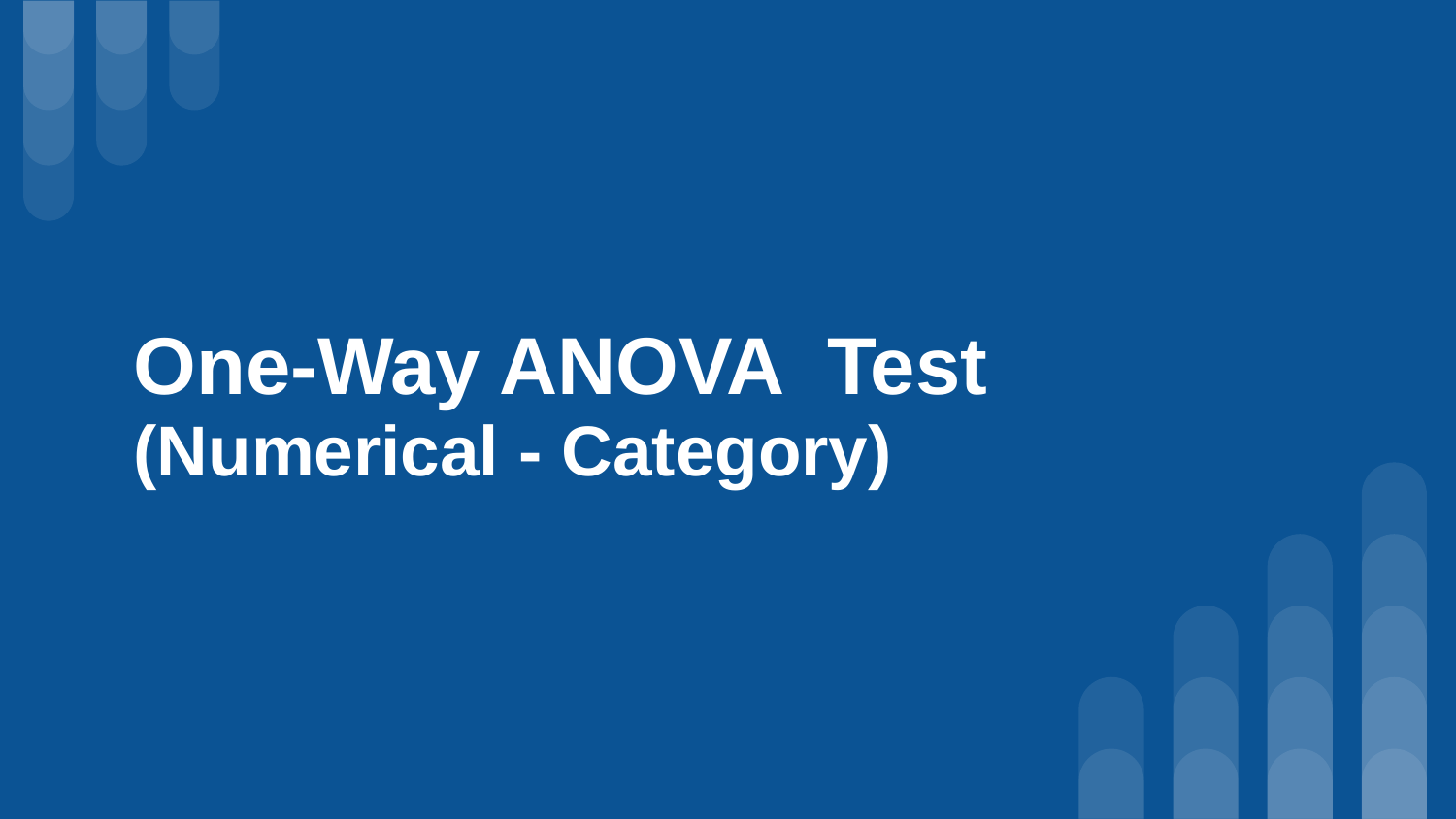

# One-Way ANOVA  Test
(Numerical - Category)